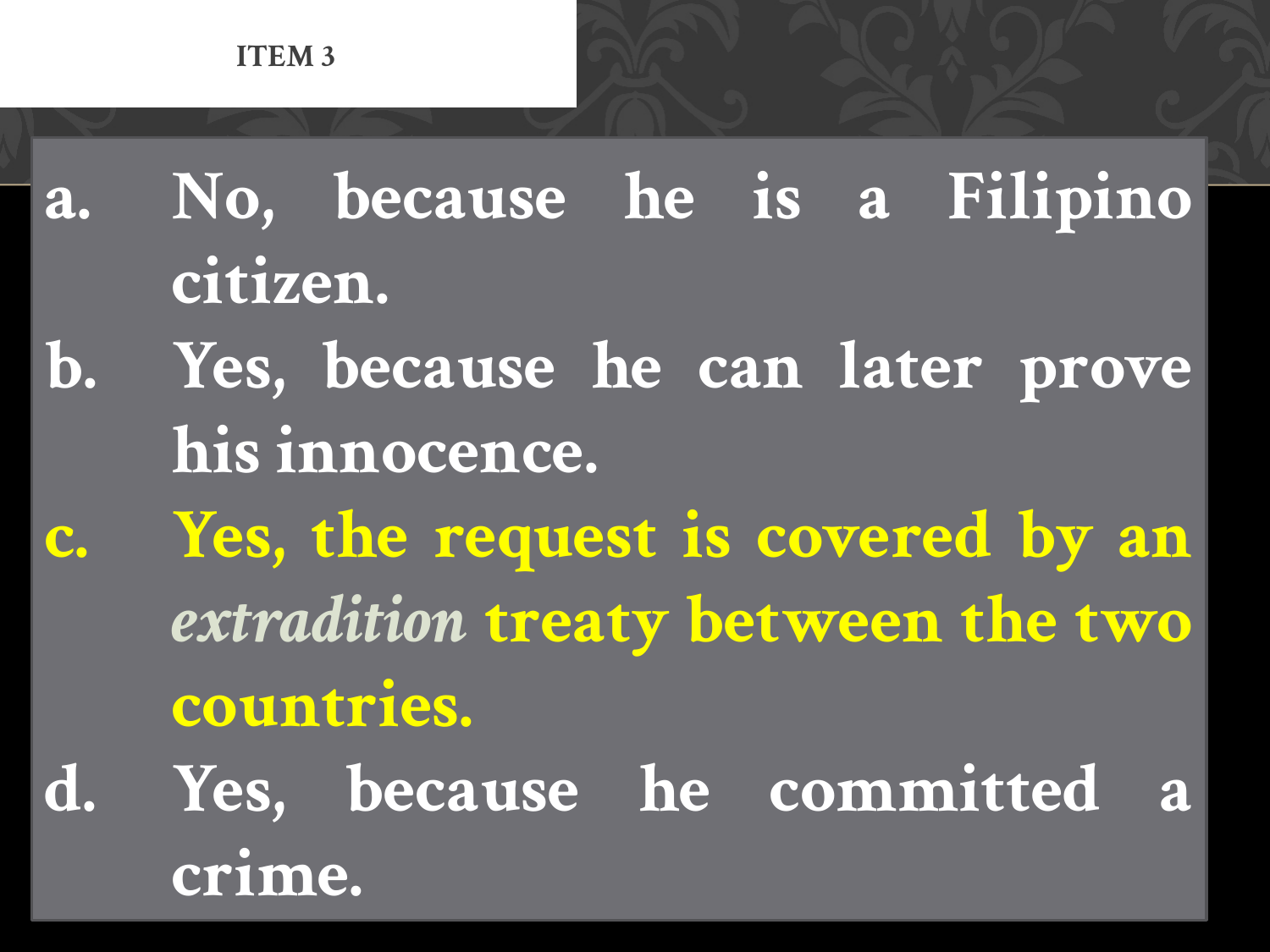

# Item 3
No, because he is a Filipino citizen.
Yes, because he can later prove his innocence.
Yes, the request is covered by an extradition treaty between the two countries.
Yes, because he committed a crime.